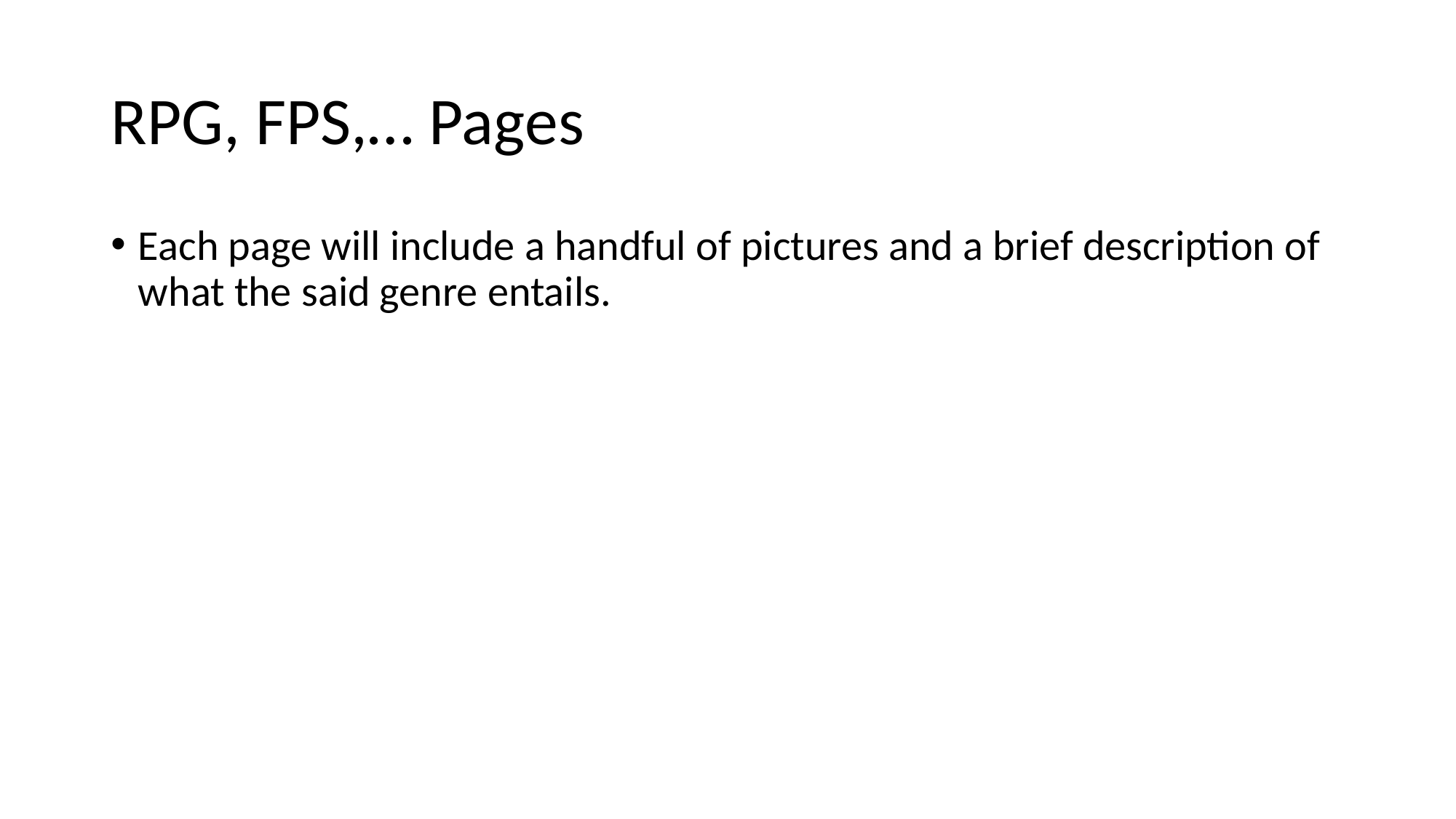

# RPG, FPS,… Pages
Each page will include a handful of pictures and a brief description of what the said genre entails.